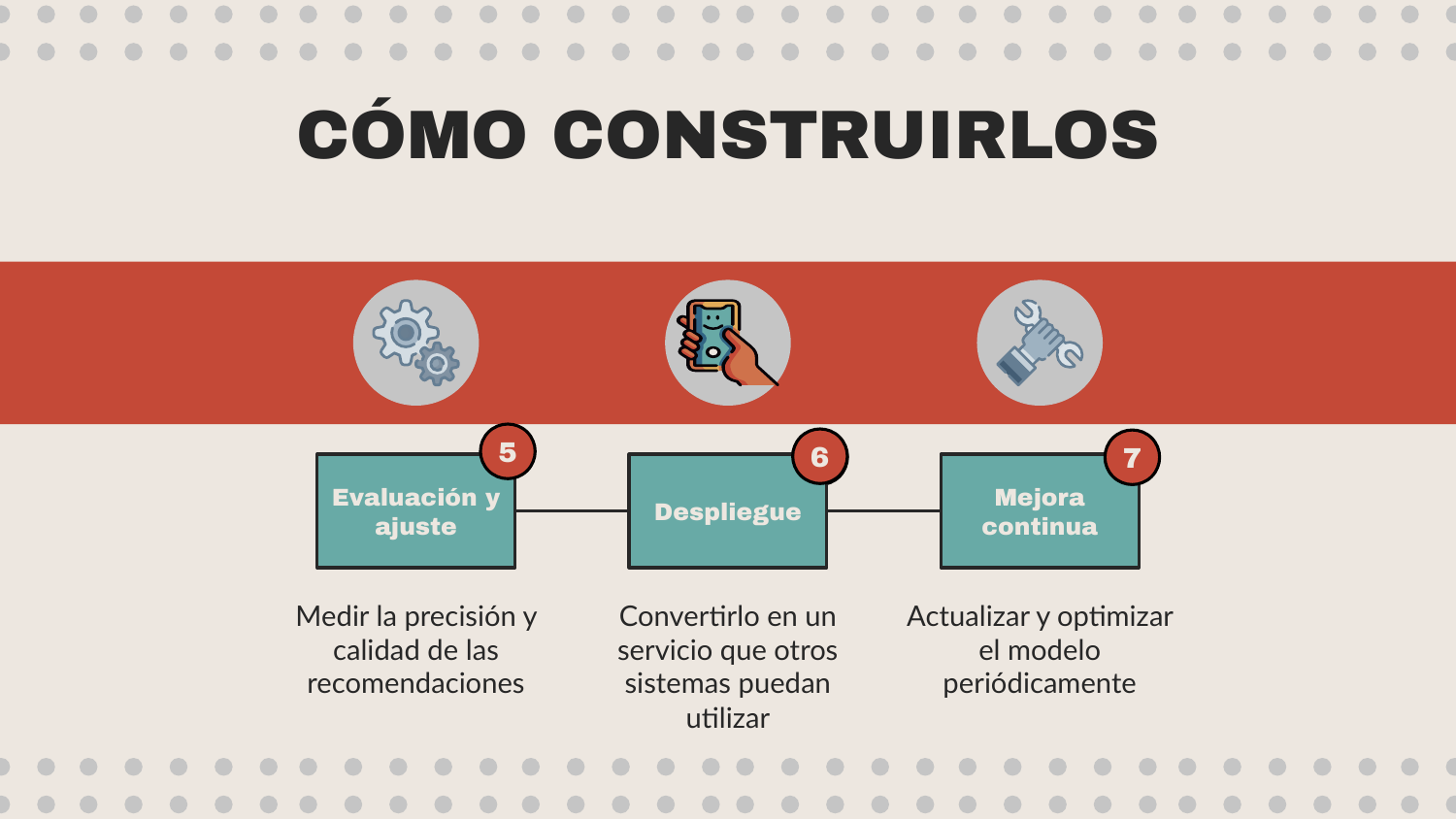

# CÓMO CONSTRUIRLOS

5
6
6
7
Evaluación y ajuste
Mejora continua
Despliegue
Actualizar y optimizar el modelo periódicamente

Medir la precisión y calidad de las recomendaciones

Convertirlo en un servicio que otros sistemas puedan utilizar